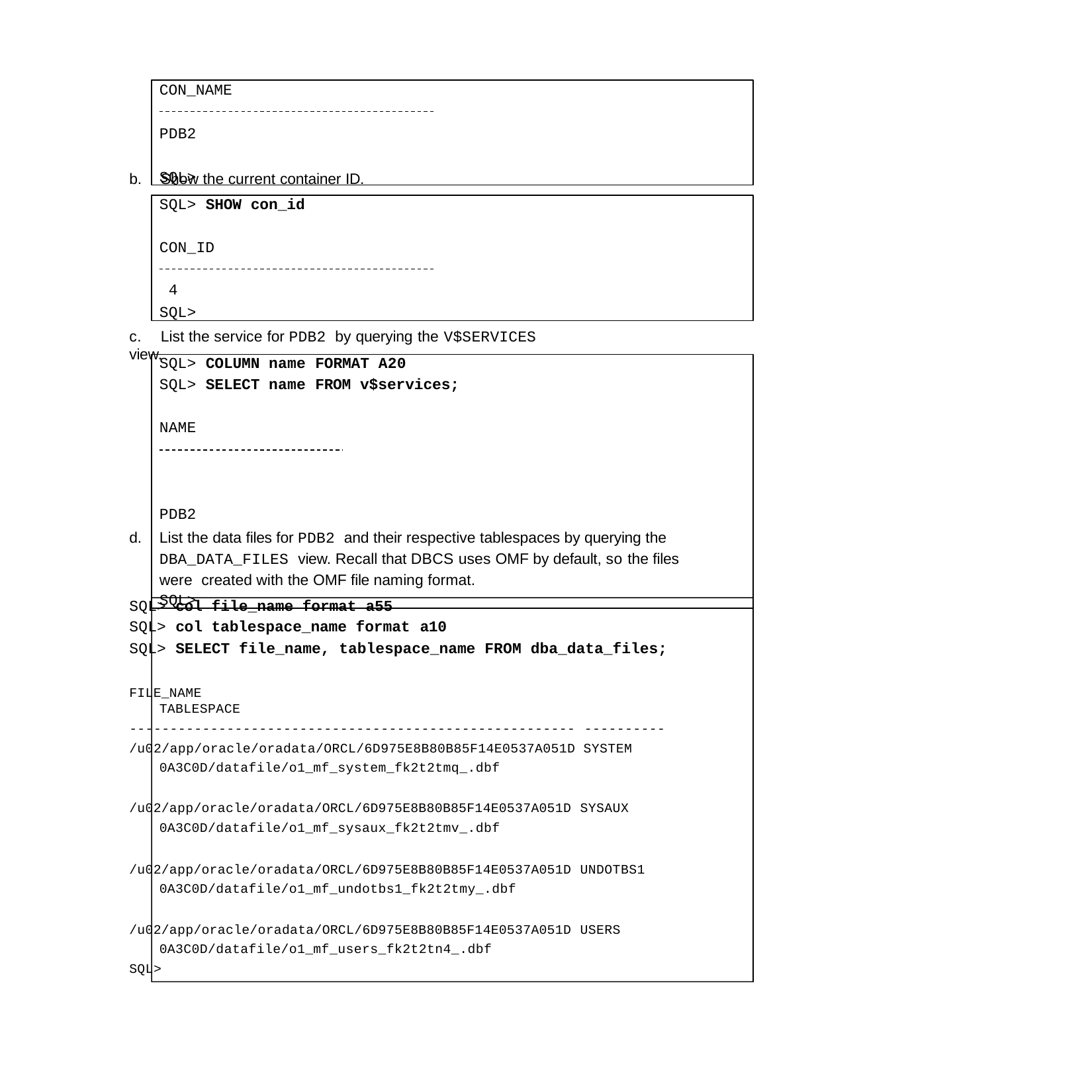

CON_NAME

PDB2  SQL>

b.	Show the current container ID.
SQL> SHOW con_id
CON_ID  4
SQL>

c.	List the service for PDB2 by querying the V$SERVICES view.
SQL> COLUMN name FORMAT A20
SQL> SELECT name FROM v$services;
NAME  PDB2  SQL>

d.	List the data files for PDB2 and their respective tablespaces by querying the  DBA_DATA_FILES view. Recall that DBCS uses OMF by default, so the files were  created with the OMF file naming format.
SQL> col file_name format a55
SQL> col tablespace_name format a10
SQL> SELECT file_name, tablespace_name FROM dba_data_files;

FILE_NAME	TABLESPACE
------------------------------------------------------- ----------
/u02/app/oracle/oradata/ORCL/6D975E8B80B85F14E0537A051D SYSTEM  0A3C0D/datafile/o1_mf_system_fk2t2tmq_.dbf

/u02/app/oracle/oradata/ORCL/6D975E8B80B85F14E0537A051D SYSAUX  0A3C0D/datafile/o1_mf_sysaux_fk2t2tmv_.dbf

/u02/app/oracle/oradata/ORCL/6D975E8B80B85F14E0537A051D UNDOTBS1  0A3C0D/datafile/o1_mf_undotbs1_fk2t2tmy_.dbf

/u02/app/oracle/oradata/ORCL/6D975E8B80B85F14E0537A051D USERS  0A3C0D/datafile/o1_mf_users_fk2t2tn4_.dbf
SQL>